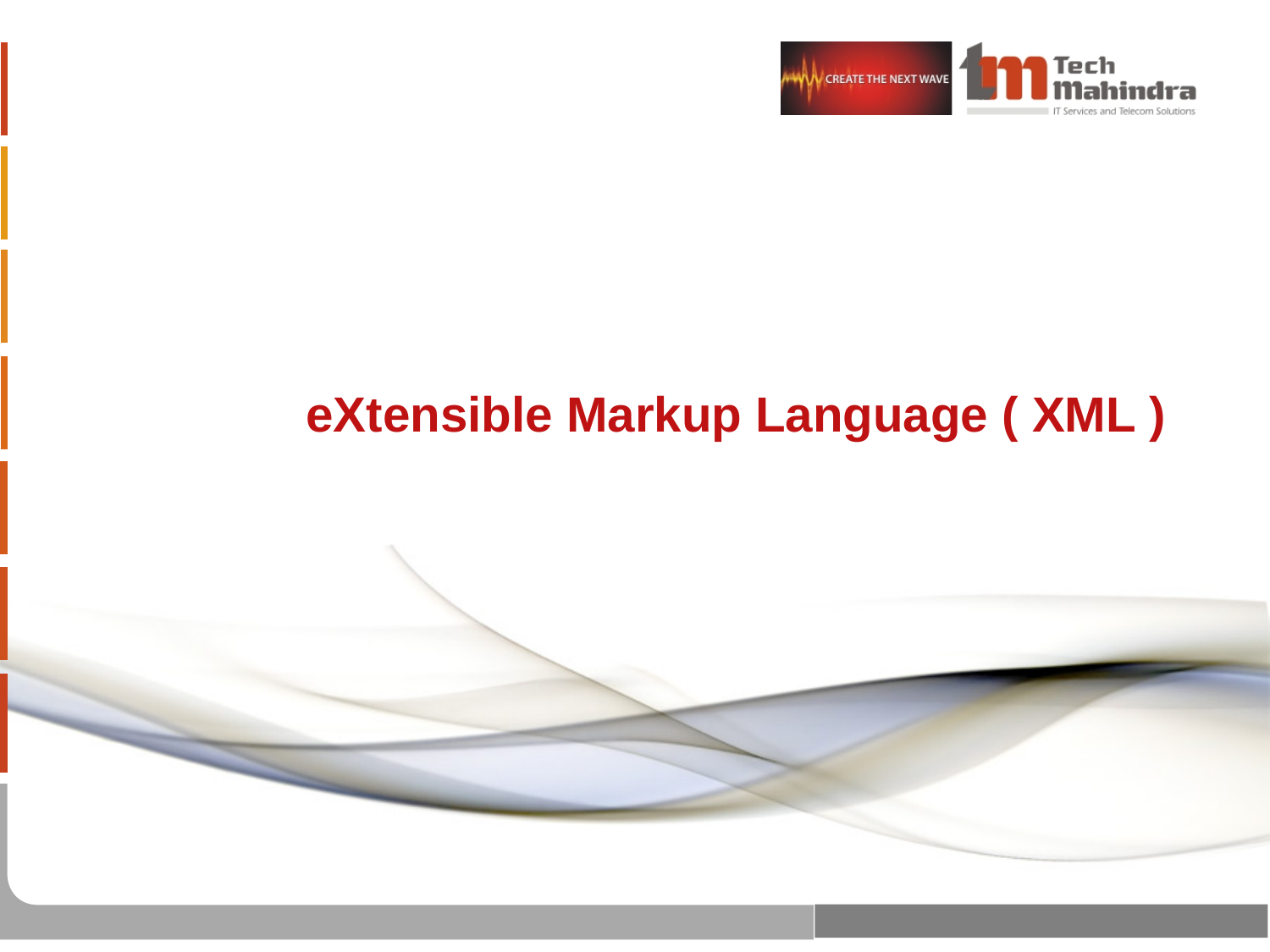

# eXtensible Markup Language ( XML )